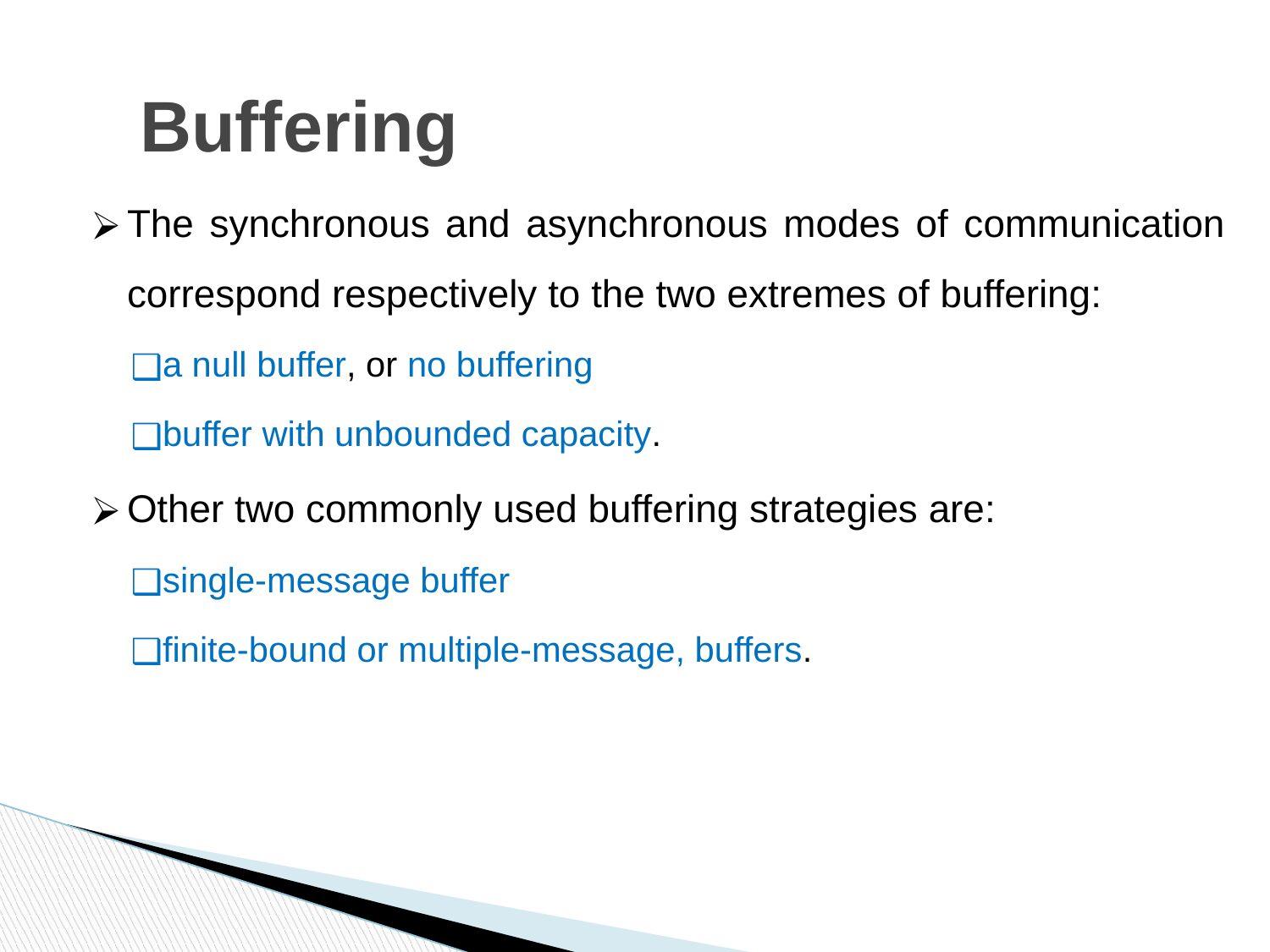

# Buffering
The synchronous and asynchronous modes of communication correspond respectively to the two extremes of buffering:
a null buffer, or no buffering
buffer with unbounded capacity.
Other two commonly used buffering strategies are:
single-message buffer
finite-bound or multiple-message, buffers.